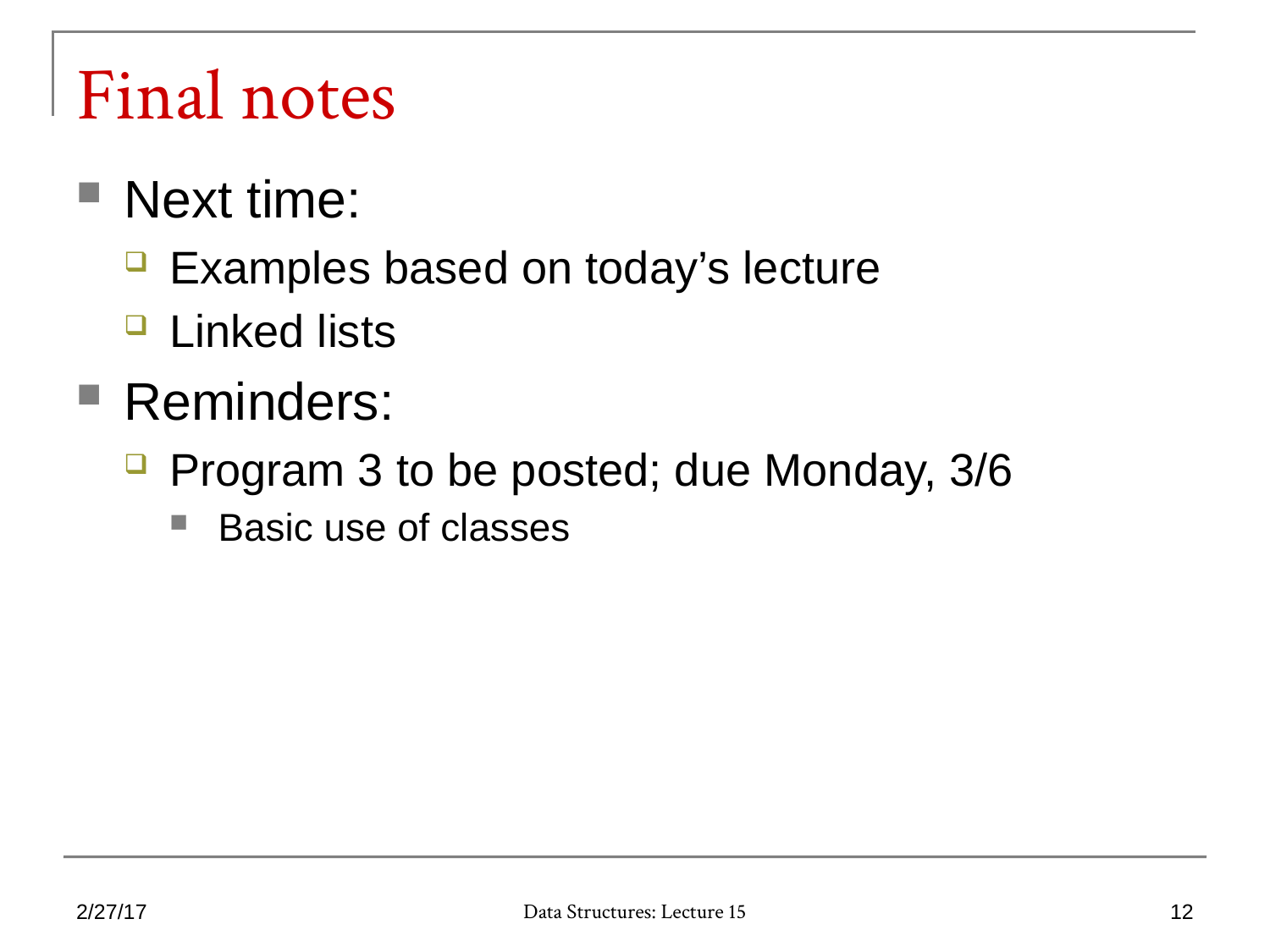

# Final notes
Next time:
Examples based on today’s lecture
Linked lists
Reminders:
Program 3 to be posted; due Monday, 3/6
Basic use of classes

2/27/17
12
Data Structures: Lecture 15